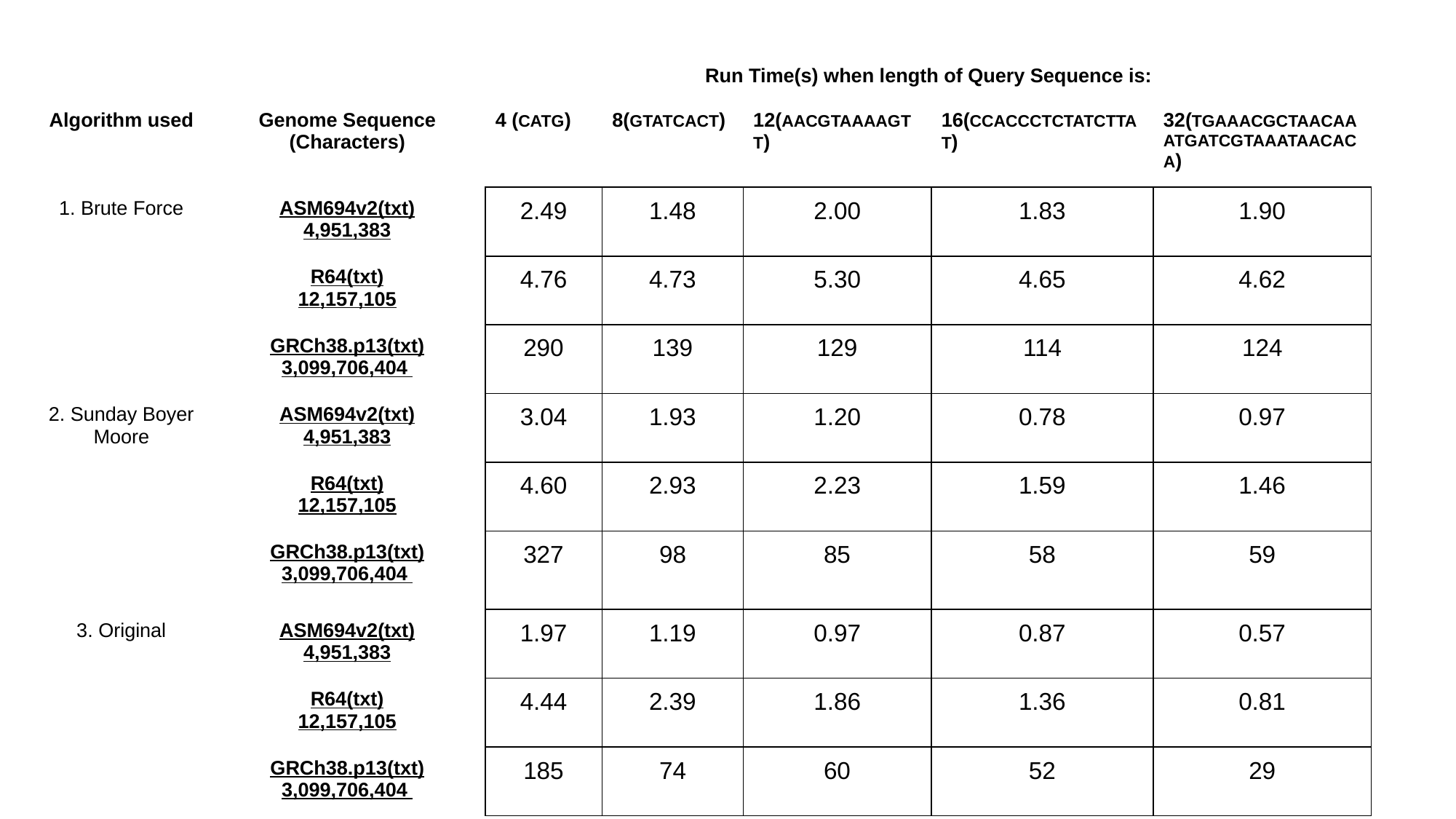

#
|  |  | Run Time(s) when length of Query Sequence is: |  |  |  |  |
| --- | --- | --- | --- | --- | --- | --- |
| Algorithm used | Genome Sequence (Characters) | 4 (CATG) | 8(GTATCACT) | 12(AACGTAAAAGTT) | 16(CCACCCTCTATCTTAT) | 32(TGAAACGCTAACAAATGATCGTAAATAACACA) |
| 1. Brute Force | ASM694v2(txt) 4,951,383 | 2.49 | 1.48 | 2.00 | 1.83 | 1.90 |
|  | R64(txt) 12,157,105 | 4.76 | 4.73 | 5.30 | 4.65 | 4.62 |
|  | GRCh38.p13(txt) 3,099,706,404 | 290 | 139 | 129 | 114 | 124 |
| 2. Sunday Boyer Moore | ASM694v2(txt) 4,951,383 | 3.04 | 1.93 | 1.20 | 0.78 | 0.97 |
|  | R64(txt) 12,157,105 | 4.60 | 2.93 | 2.23 | 1.59 | 1.46 |
|  | GRCh38.p13(txt) 3,099,706,404 | 327 | 98 | 85 | 58 | 59 |
| 3. Original | ASM694v2(txt) 4,951,383 | 1.97 | 1.19 | 0.97 | 0.87 | 0.57 |
|  | R64(txt) 12,157,105 | 4.44 | 2.39 | 1.86 | 1.36 | 0.81 |
|  | GRCh38.p13(txt) 3,099,706,404 | 185 | 74 | 60 | 52 | 29 |